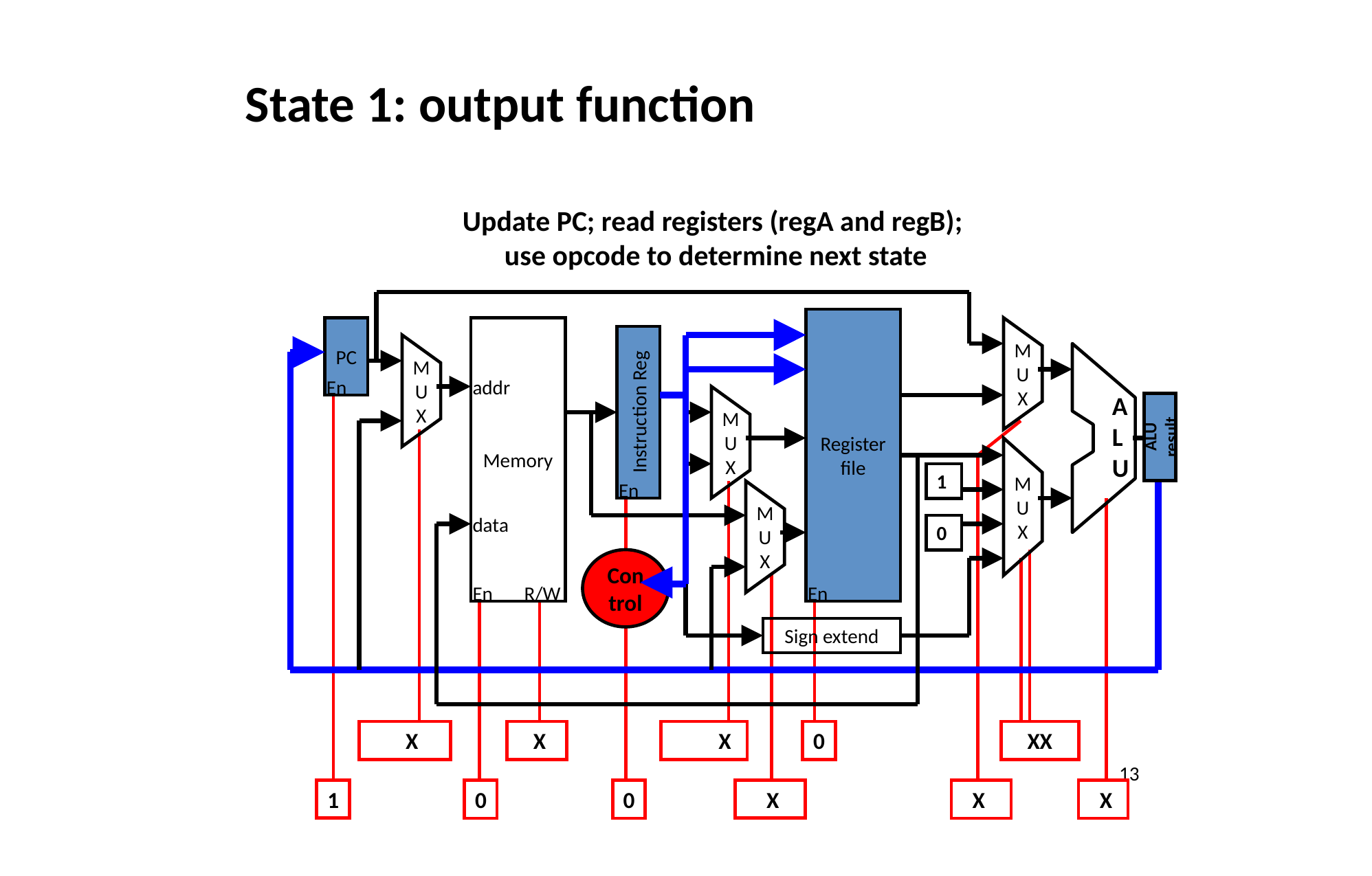

State 1: output function
Update PC; read registers (regA and regB);
use opcode to determine next state
Register
file
PC
Memory
M
U
X
M
U
X

En
addr

A
L
U
M
U
X
Instruction Reg
1

  X
ALU result

       X
M
U
X
1
En
M
U
X
         X

0
  X
data
0

Control
   XX
En
R/W
    X
En
0
   X
0
Sign extend
13